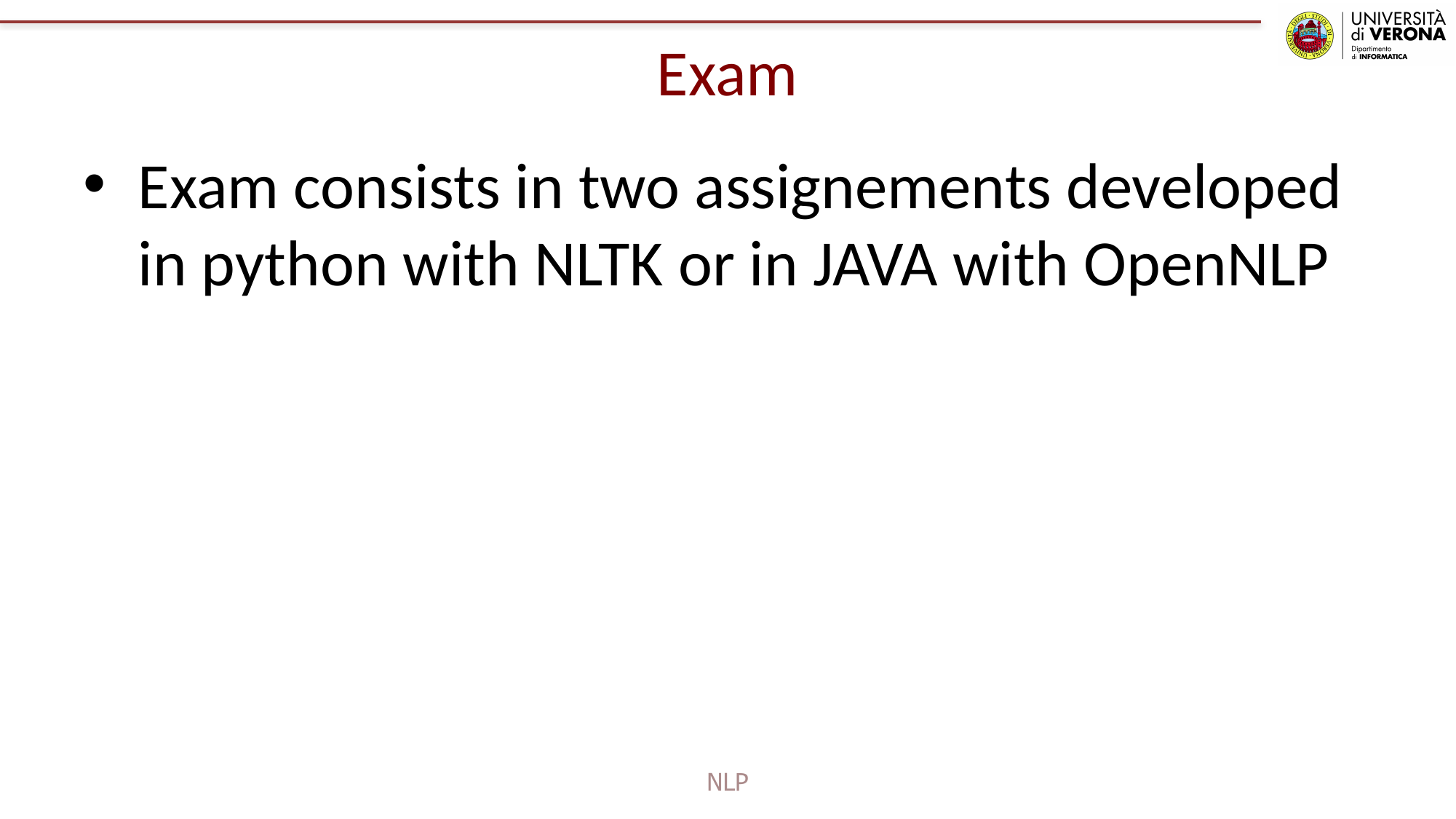

# Exam
Exam consists in two assignements developed in python with NLTK or in JAVA with OpenNLP
NLP